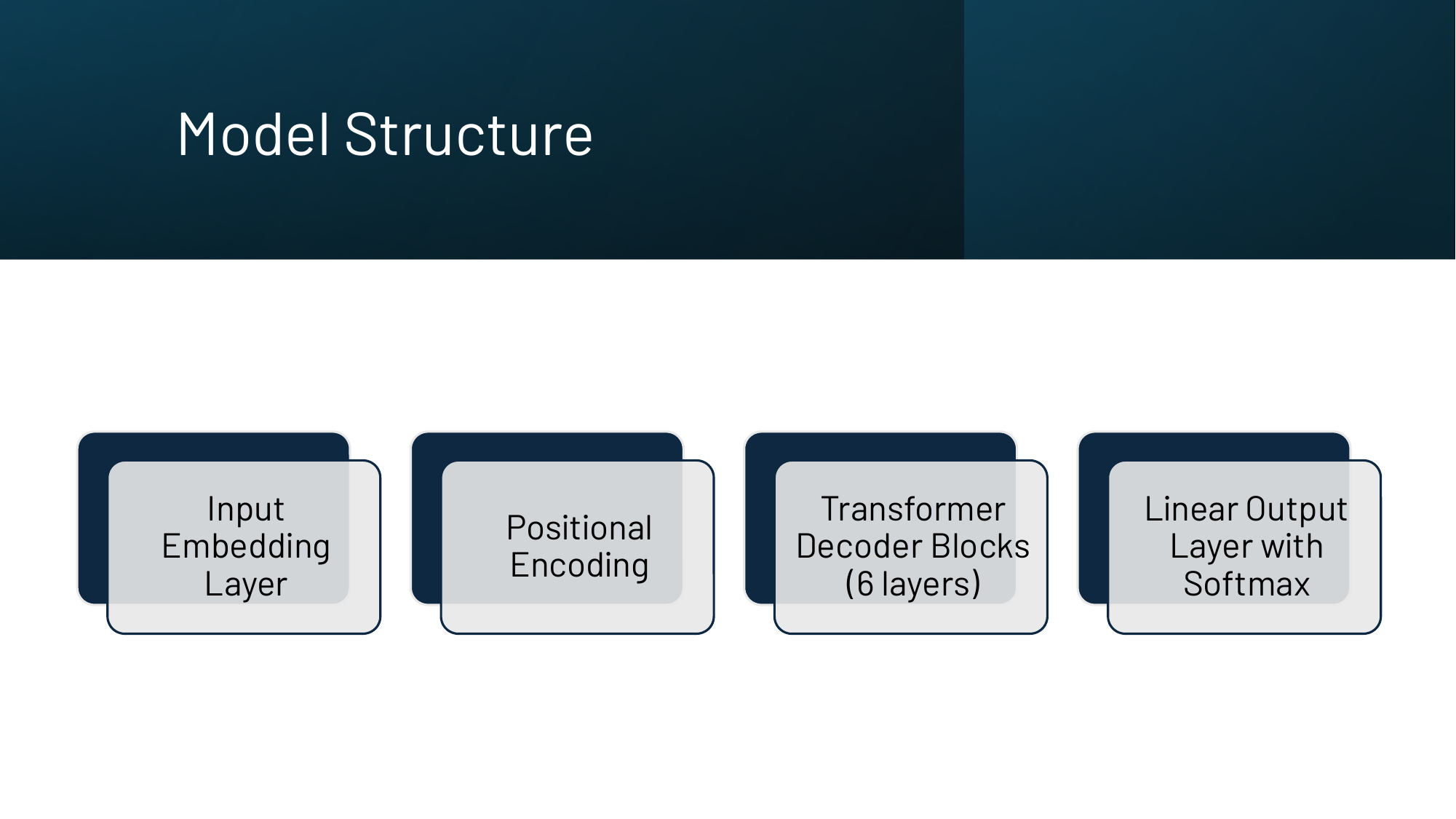

# Model Structure
Input Embedding Layer
Positional Encoding
Transformer Decoder Blocks (6 layers)
Linear Output Layer with Softmax